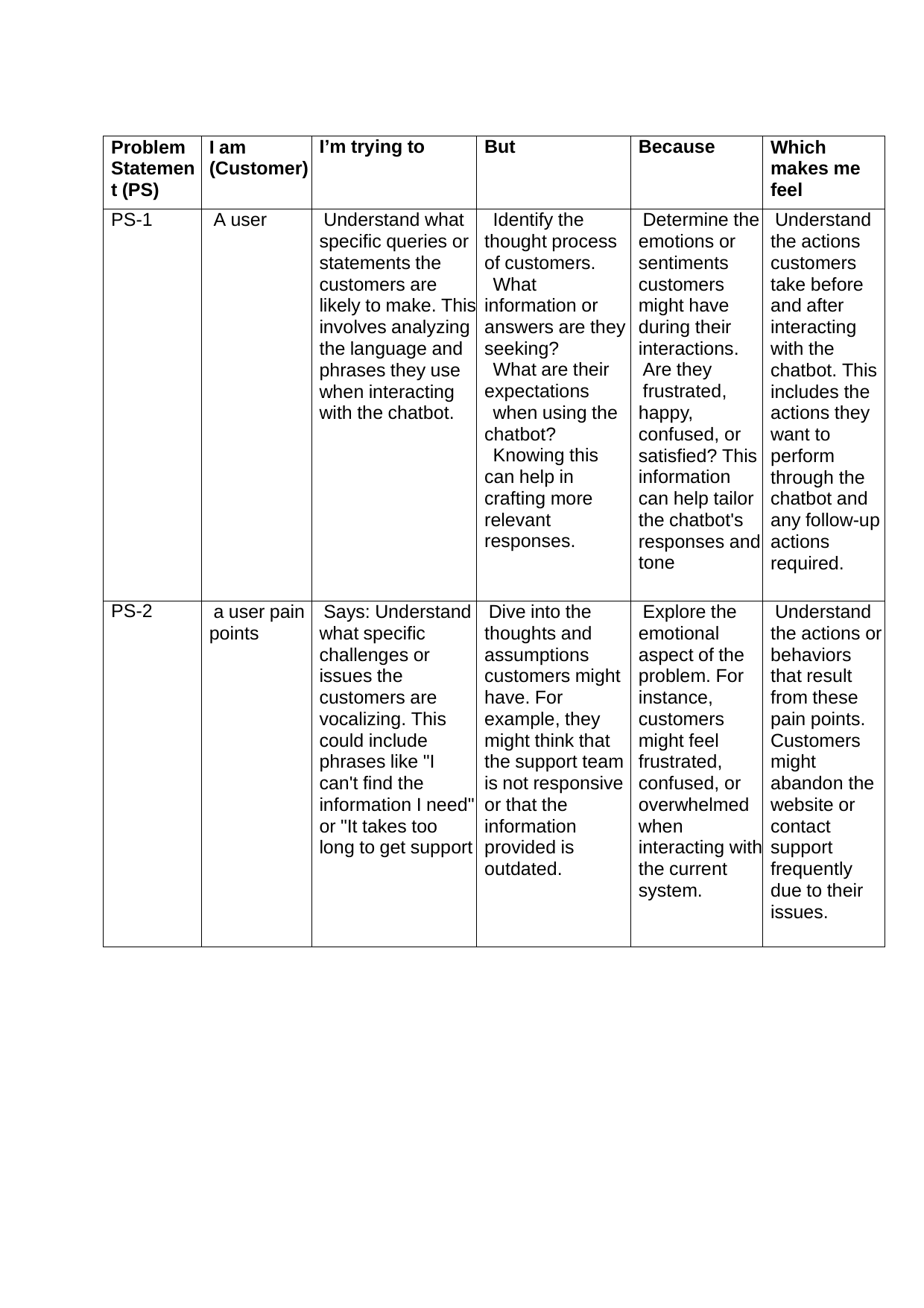

| Problem Statemen t (PS) | I am (Customer) | I’m trying to | But | Because | Which makes me feel |
| --- | --- | --- | --- | --- | --- |
| PS-1 | A user | Understand what specific queries or statements the customers are likely to make. This involves analyzing the language and phrases they use when interacting with the chatbot. | Identify the thought process of customers. What information or answers are they seeking? What are their expectations when using the chatbot? Knowing this can help in crafting more relevant responses. | Determine the emotions or sentiments customers might have during their interactions. Are they frustrated, happy, confused, or satisfied? This information can help tailor the chatbot's responses and tone | Understand the actions customers take before and after interacting with the chatbot. This includes the actions they want to perform through the chatbot and any follow-up actions required. |
| PS-2 | a user pain points | Says: Understand what specific challenges or issues the customers are vocalizing. This could include phrases like "I can't find the information I need" or "It takes too long to get support | Dive into the thoughts and assumptions customers might have. For example, they might think that the support team is not responsive or that the information provided is outdated. | Explore the emotional aspect of the problem. For instance, customers might feel frustrated, confused, or overwhelmed when interacting with the current system. | Understand the actions or behaviors that result from these pain points. Customers might abandon the website or contact support frequently due to their issues. |